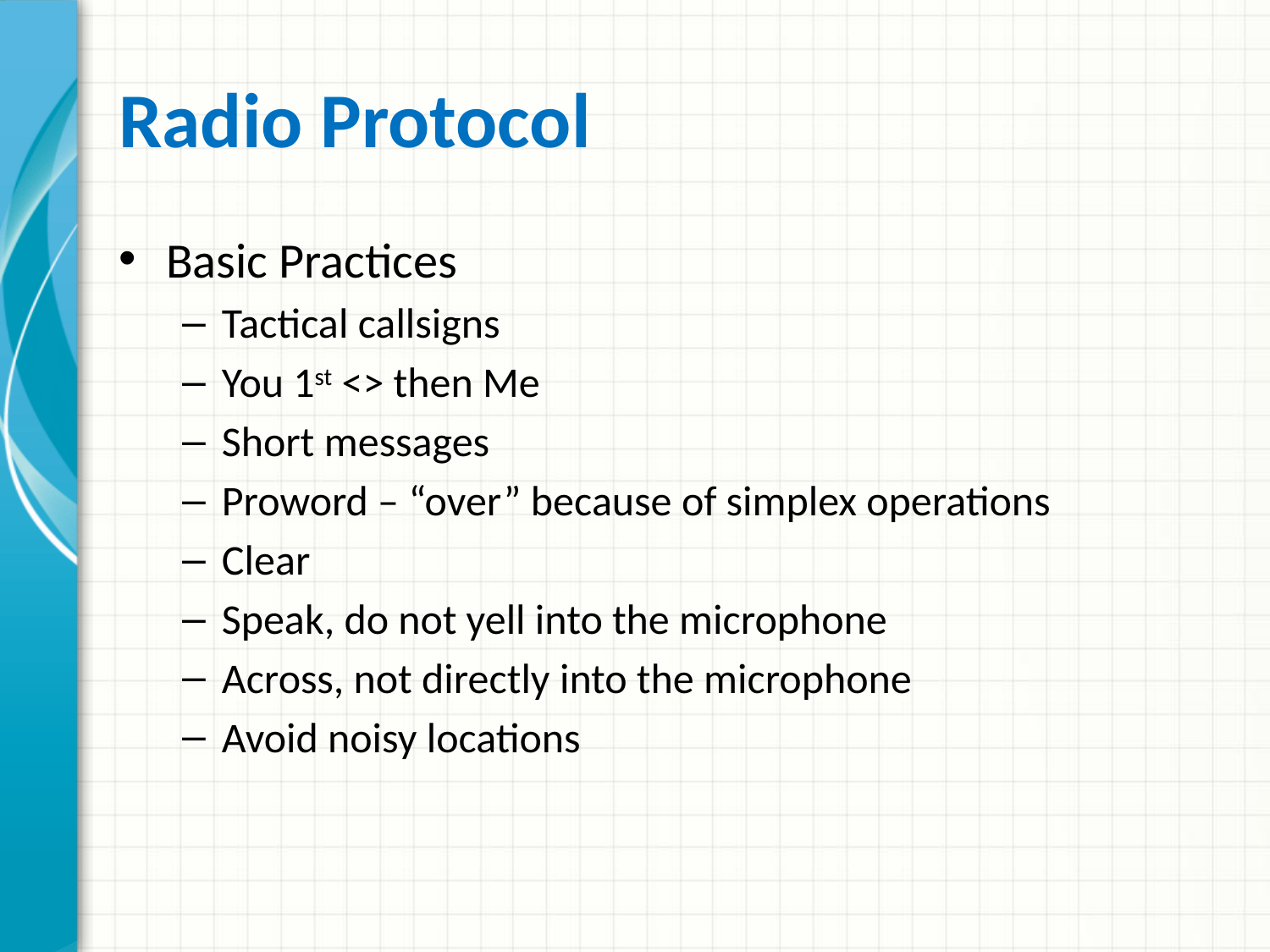

# Radio Protocol
Basic Practices
Tactical callsigns
You 1st <> then Me
Short messages
Proword – “over” because of simplex operations
Clear
Speak, do not yell into the microphone
Across, not directly into the microphone
Avoid noisy locations